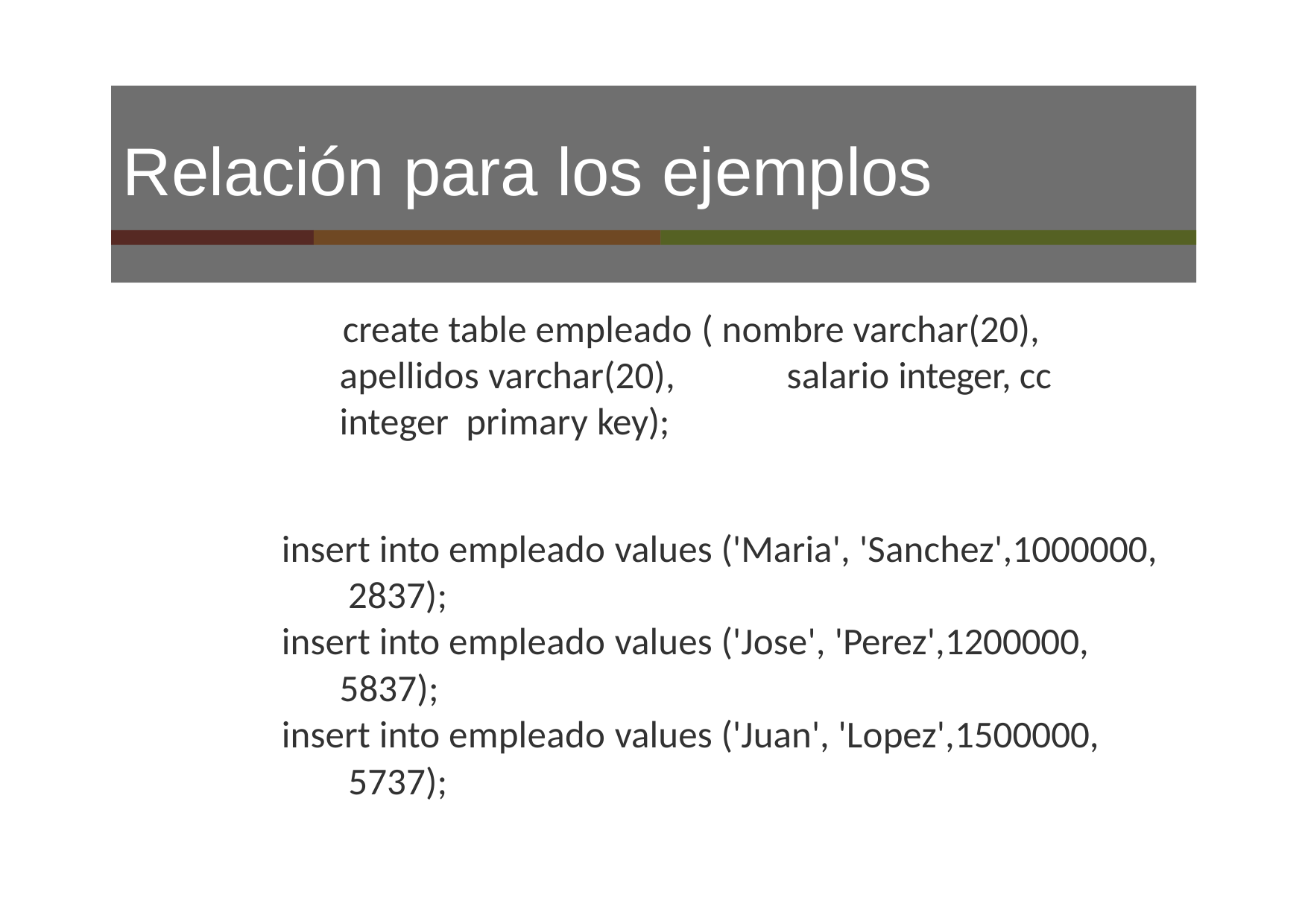

# Relación para los ejemplos
create table empleado ( nombre varchar(20),  apellidos varchar(20),	salario integer, cc integer  primary key);

insert into empleado values ('Maria', 'Sanchez',1000000,  2837);
insert into empleado values ('Jose', 'Perez',1200000,  5837);
insert into empleado values ('Juan', 'Lopez',1500000,  5737);